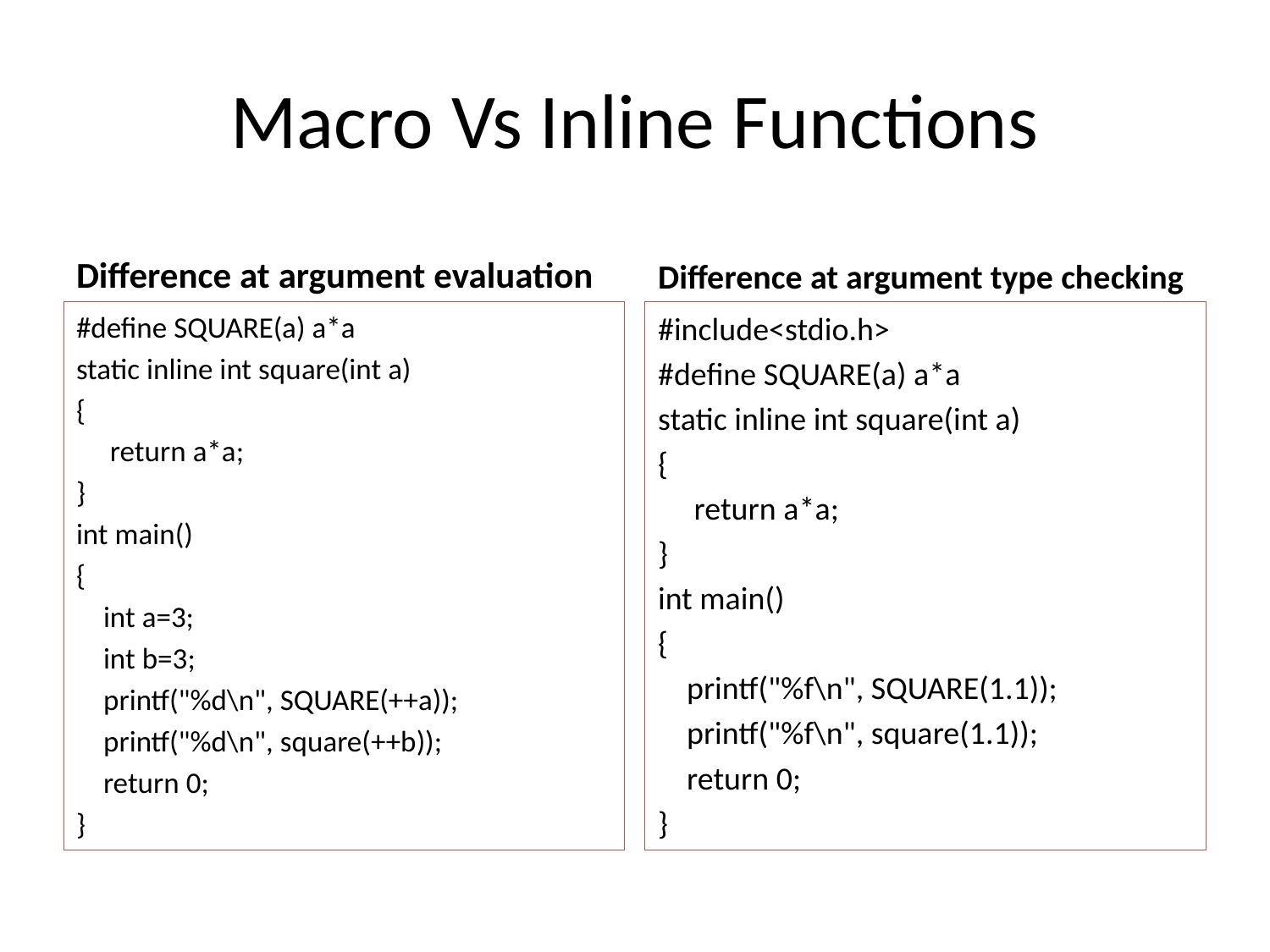

# Macro Vs Inline Functions
Difference at argument evaluation
Difference at argument type checking
#define SQUARE(a) a*a
static inline int square(int a)
{
     return a*a;
}
int main()
{
    int a=3;
    int b=3;
    printf("%d\n", SQUARE(++a));
    printf("%d\n", square(++b));
    return 0;
}

#include<stdio.h>
#define SQUARE(a) a*a
static inline int square(int a)
{
     return a*a;
}
int main()
{
    printf("%f\n", SQUARE(1.1));
    printf("%f\n", square(1.1));
    return 0;
}